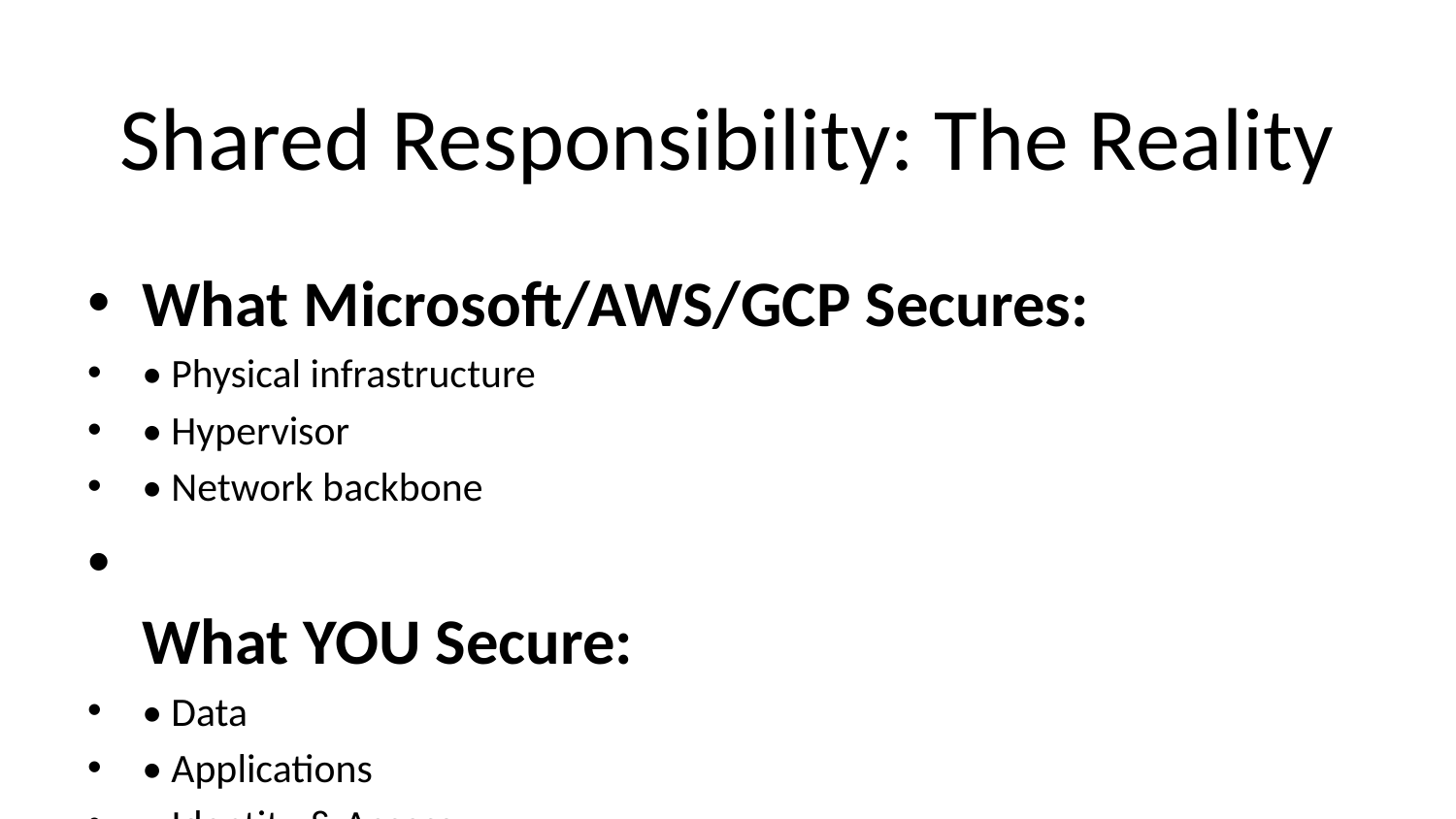

# Shared Responsibility: The Reality
What Microsoft/AWS/GCP Secures:
• Physical infrastructure
• Hypervisor
• Network backbone
What YOU Secure:
• Data
• Applications
• Identity & Access
• Operating Systems
• Network & Firewall Config
• Encryption
• Everything else...
⚠️ Gartner: 99% of cloud breaches will be customer's fault through 2025